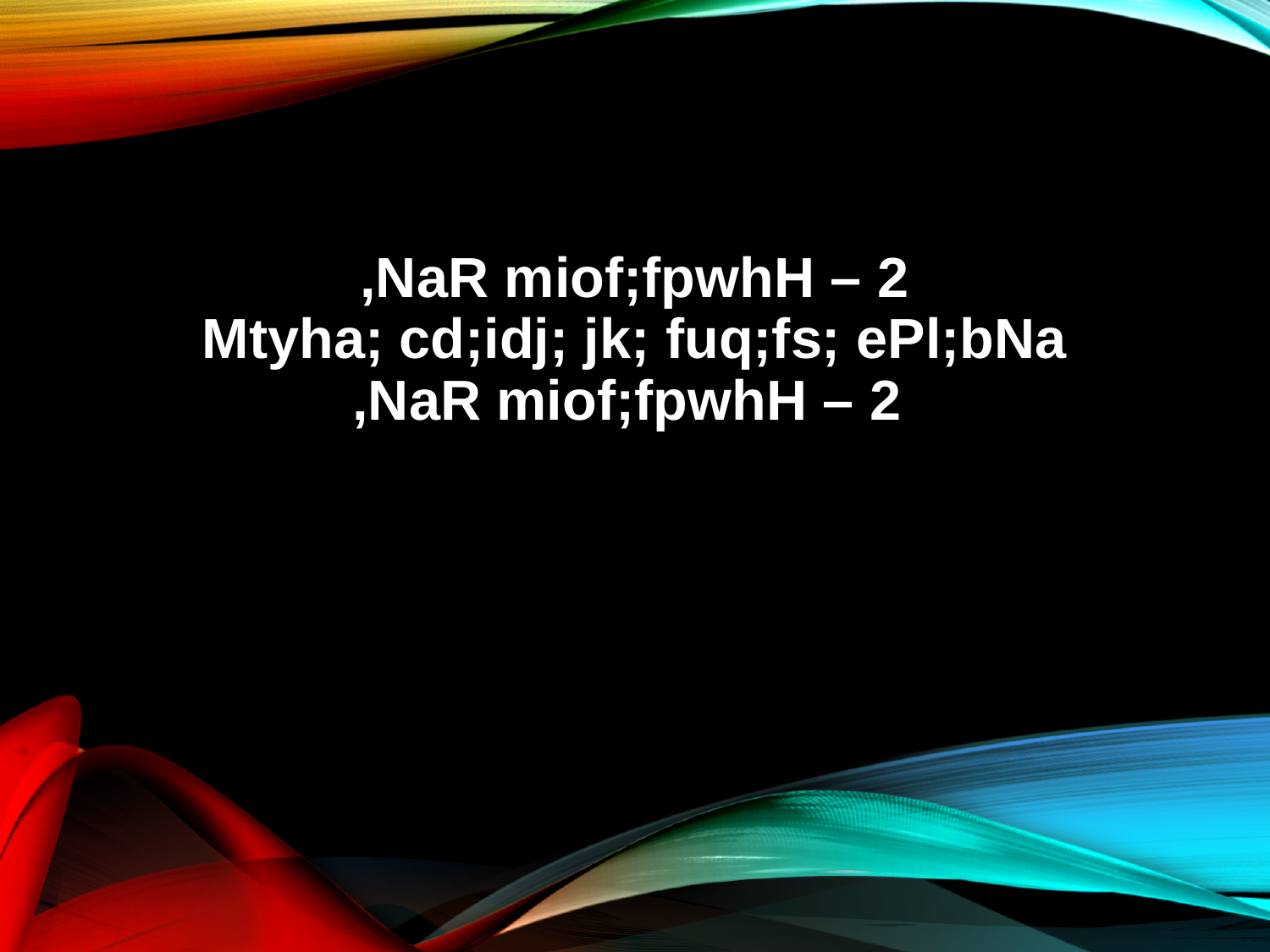

,NaR miof;fpwhH – 2
Mtyha; cd;idj; jk; fuq;fs; ePl;bNa
,NaR miof;fpwhH – 2